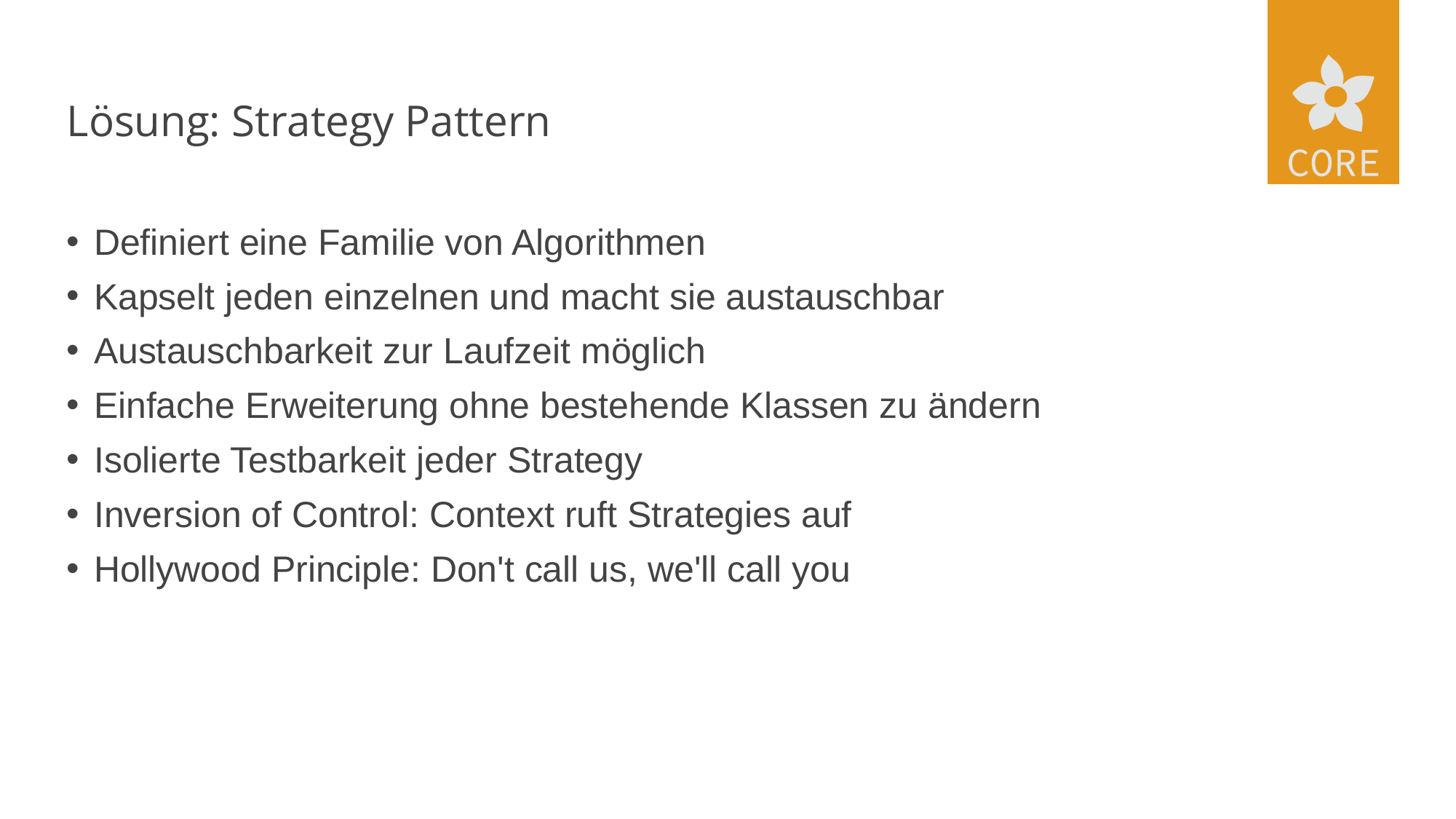

# Lösung: Strategy Pattern
Definiert eine Familie von Algorithmen
Kapselt jeden einzelnen und macht sie austauschbar
Austauschbarkeit zur Laufzeit möglich
Einfache Erweiterung ohne bestehende Klassen zu ändern
Isolierte Testbarkeit jeder Strategy
Inversion of Control: Context ruft Strategies auf
Hollywood Principle: Don't call us, we'll call you